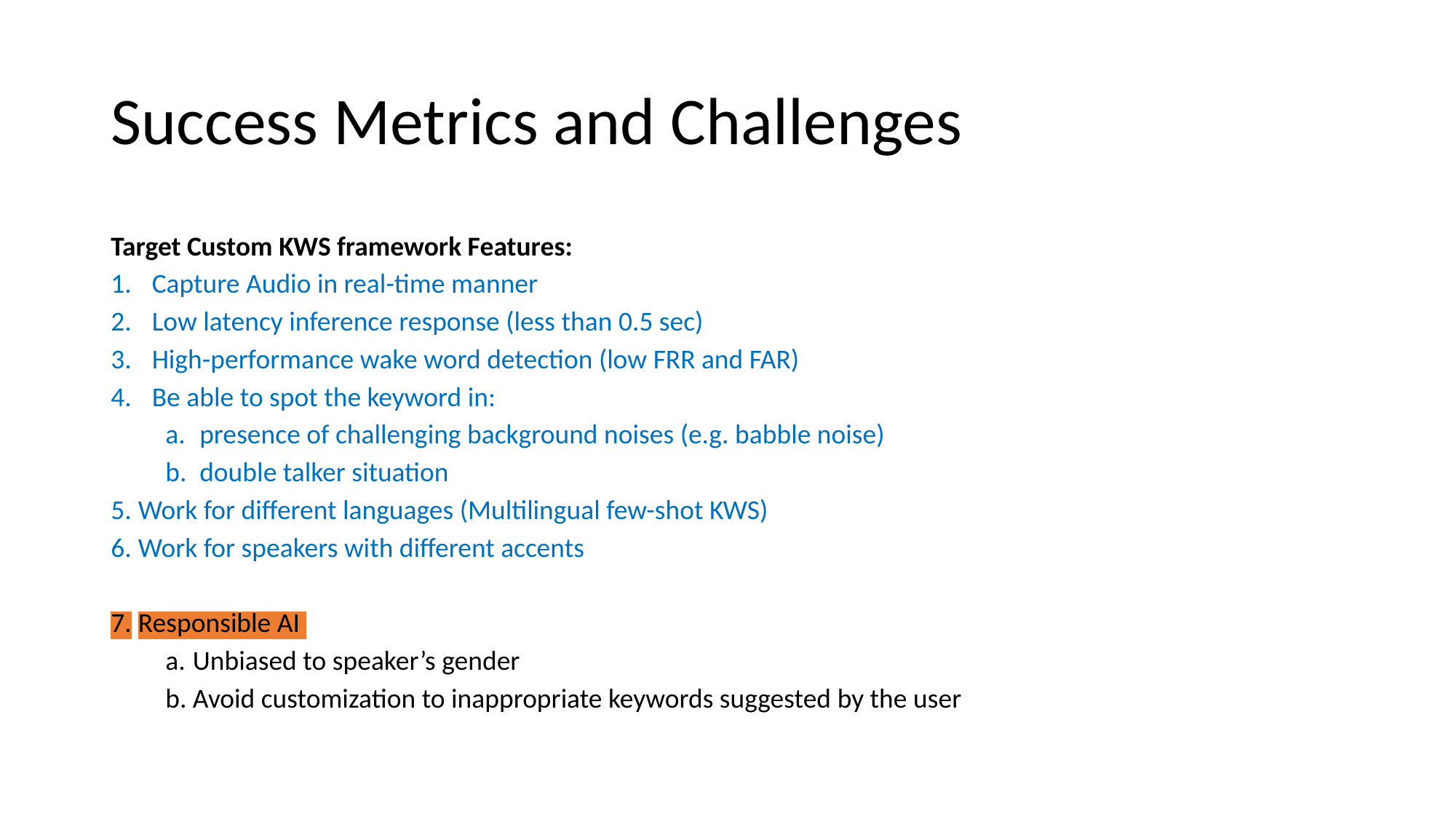

# Success Metrics and Challenges
Target Custom KWS framework Features:
Capture Audio in real-time manner
Low latency inference response (less than 0.5 sec)
High-performance wake word detection (low FRR and FAR)
Be able to spot the keyword in:
presence of challenging background noises (e.g. babble noise)
double talker situation
Work for different languages (Multilingual few-shot KWS)
Work for speakers with different accents

Responsible AI
Unbiased to speaker’s gender
Avoid customization to inappropriate keywords suggested by the user